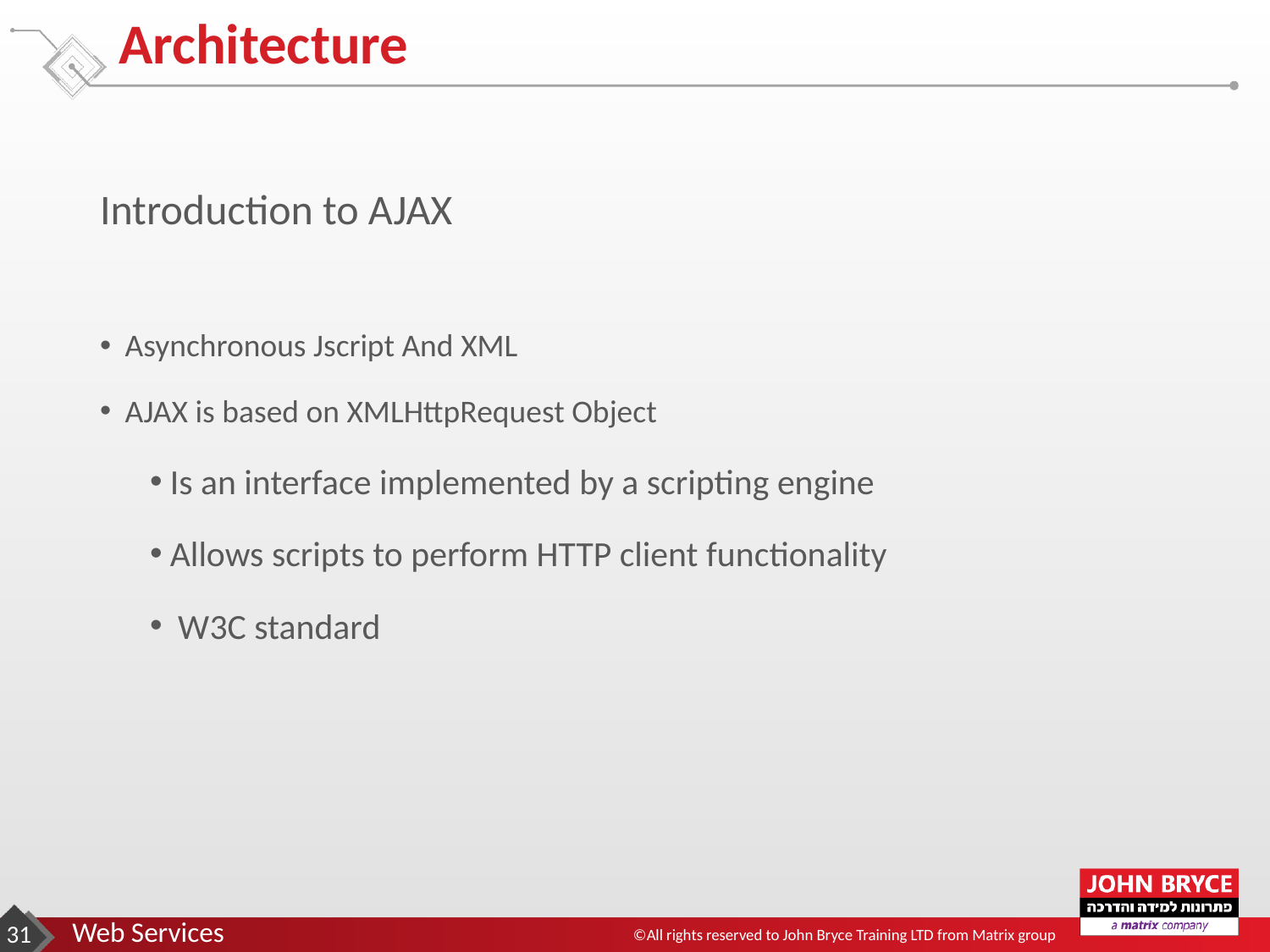

# Architecture
Introduction to AJAX

Asynchronous Jscript And XML
AJAX is based on XMLHttpRequest Object
Is an interface implemented by a scripting engine
Allows scripts to perform HTTP client functionality
 W3C standard

31